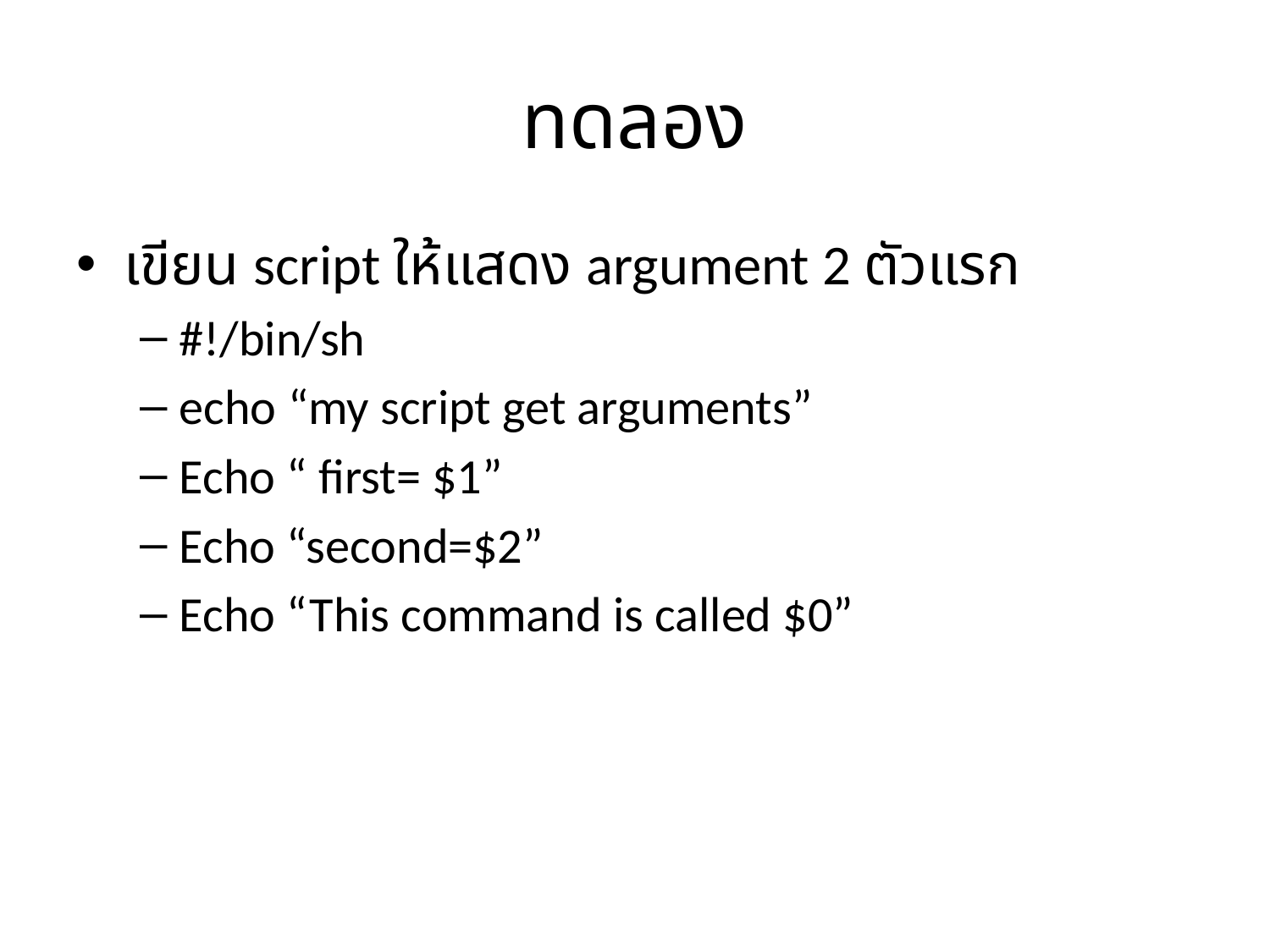

# ทดลอง
เขียน script ให้แสดง argument 2 ตัวแรก
#!/bin/sh
echo “my script get arguments”
Echo “ first= $1”
Echo “second=$2”
Echo “This command is called $0”